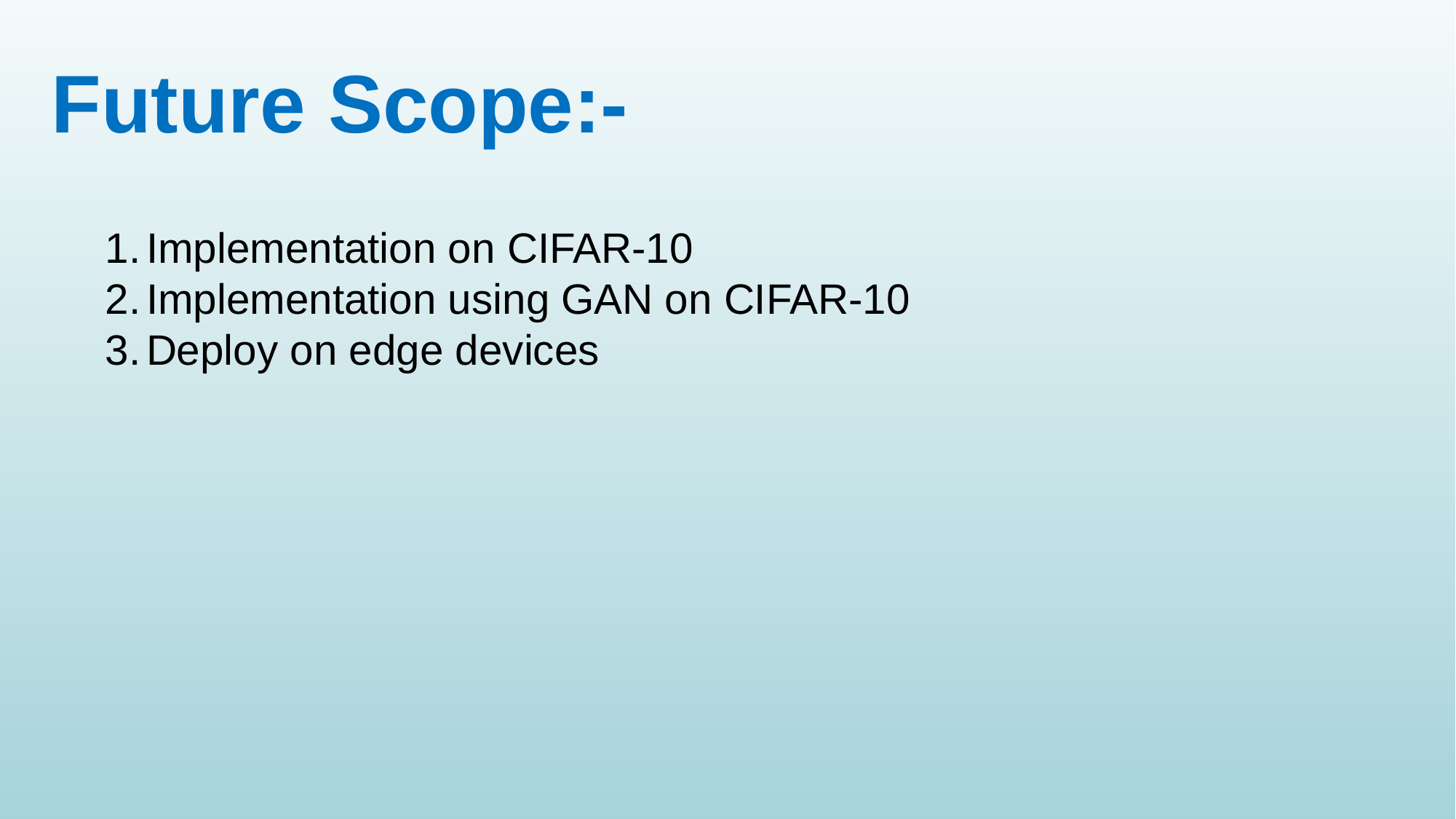

Future Scope:-
Implementation on CIFAR-10
Implementation using GAN on CIFAR-10
Deploy on edge devices